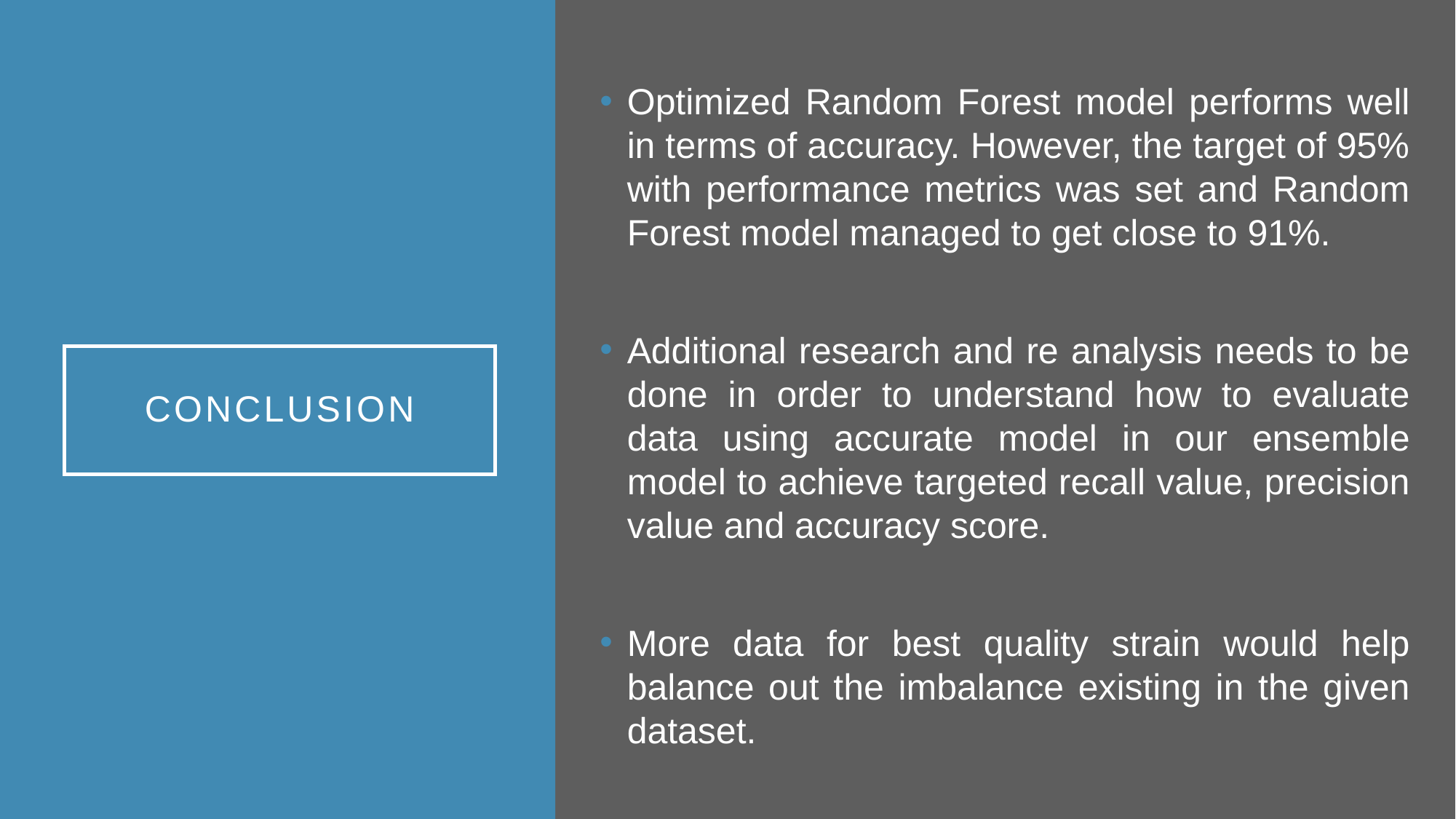

Optimized Random Forest model performs well in terms of accuracy. However, the target of 95% with performance metrics was set and Random Forest model managed to get close to 91%.

Additional research and re analysis needs to be done in order to understand how to evaluate data using accurate model in our ensemble model to achieve targeted recall value, precision value and accuracy score.

More data for best quality strain would help balance out the imbalance existing in the given dataset.
# CONCLUSION